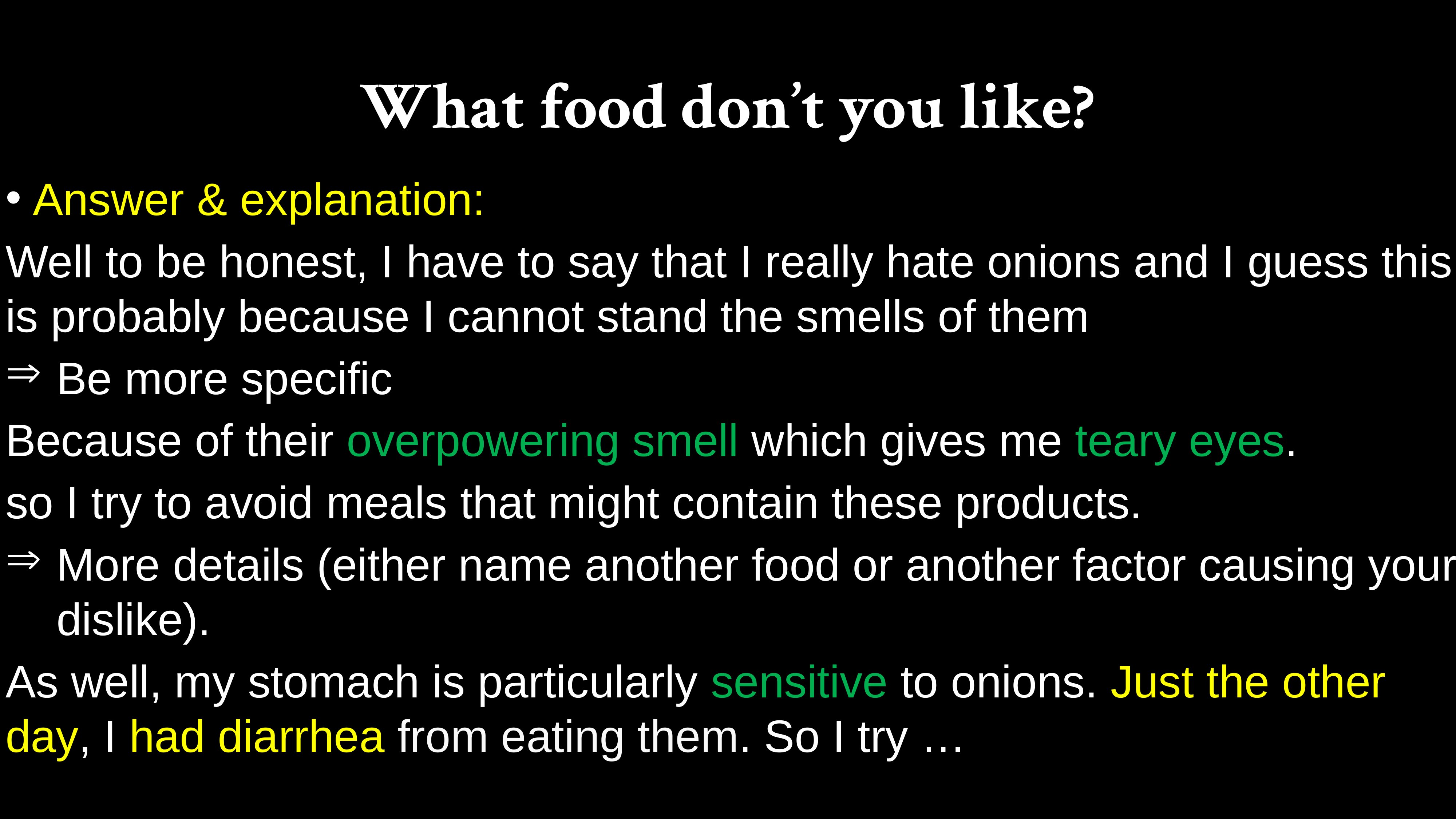

# What food don’t you like?
Answer & explanation:
Well to be honest, I have to say that I really hate onions and I guess this is probably because I cannot stand the smells of them
Be more specific
Because of their overpowering smell which gives me teary eyes.
so I try to avoid meals that might contain these products.
More details (either name another food or another factor causing your dislike).
As well, my stomach is particularly sensitive to onions. Just the other day, I had diarrhea from eating them. So I try …